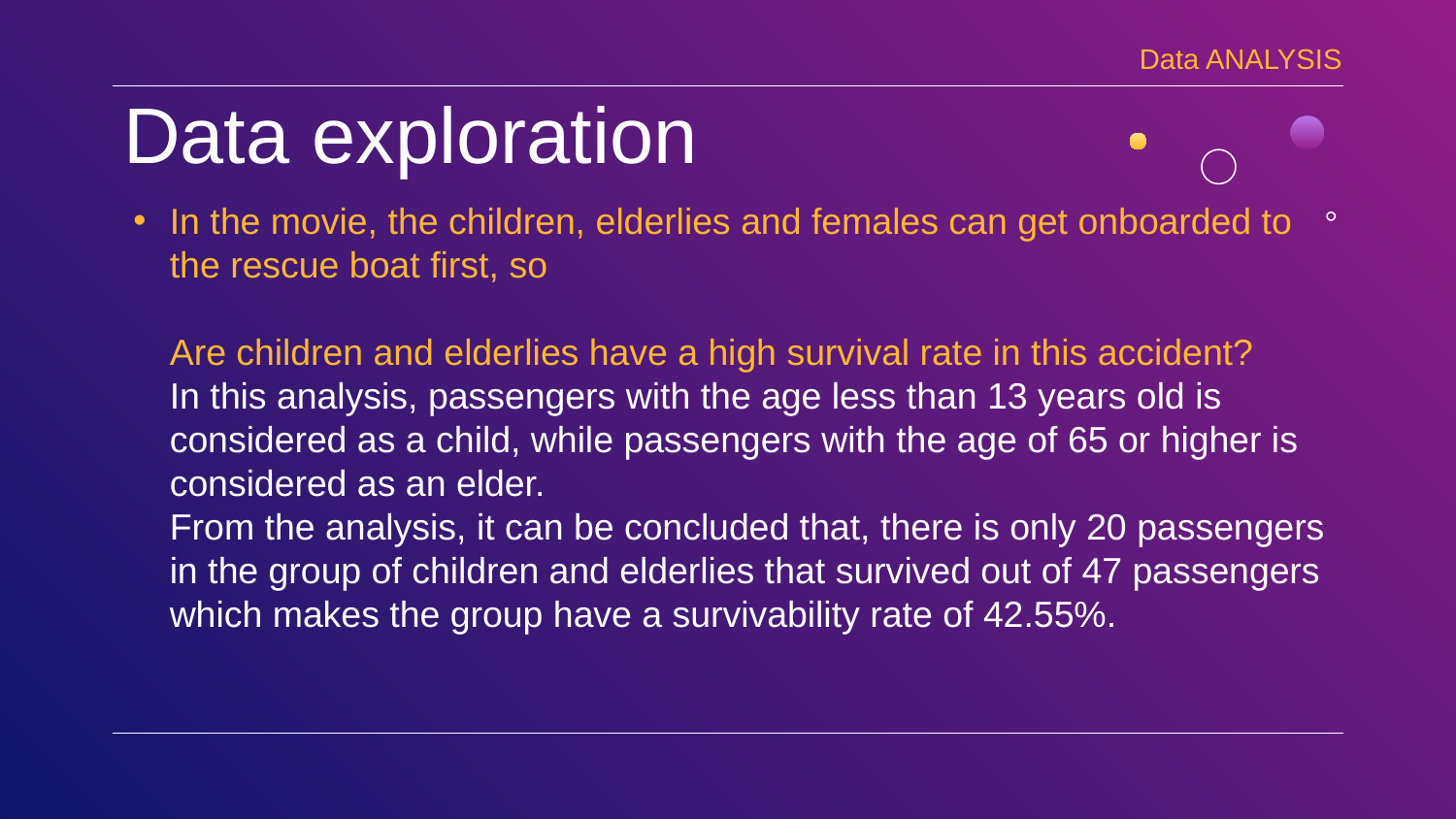

Data ANALYSIS
# Data exploration

In the movie, the children, elderlies and females can get onboarded to the rescue boat first, so
Are children and elderlies have a high survival rate in this accident?
In this analysis, passengers with the age less than 13 years old is considered as a child, while passengers with the age of 65 or higher is considered as an elder.
From the analysis, it can be concluded that, there is only 20 passengers in the group of children and elderlies that survived out of 47 passengers which makes the group have a survivability rate of 42.55%.